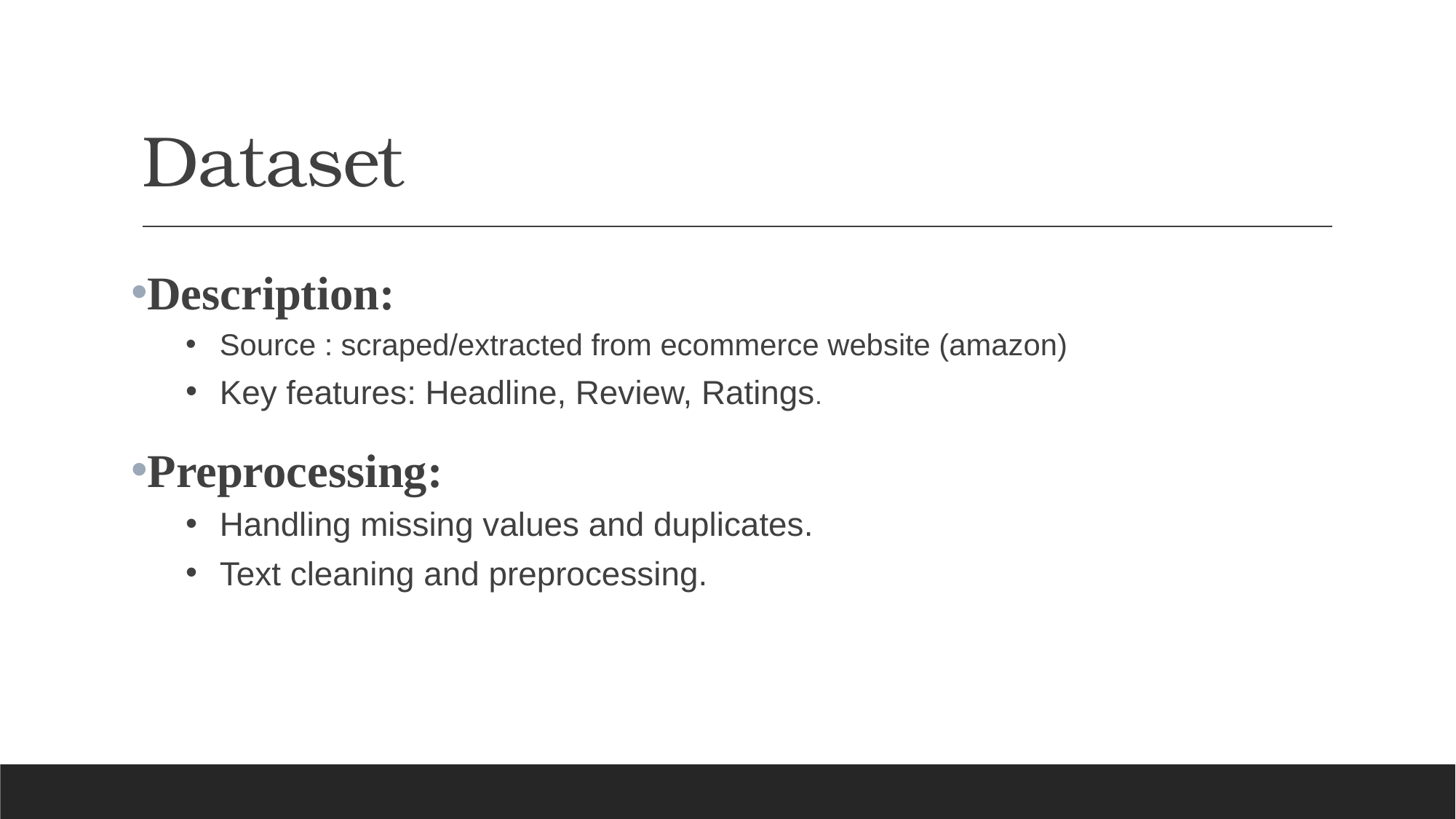

# Dataset
Description:
Source : scraped/extracted from ecommerce website (amazon)
Key features: Headline, Review, Ratings.
Preprocessing:
Handling missing values and duplicates.
Text cleaning and preprocessing.